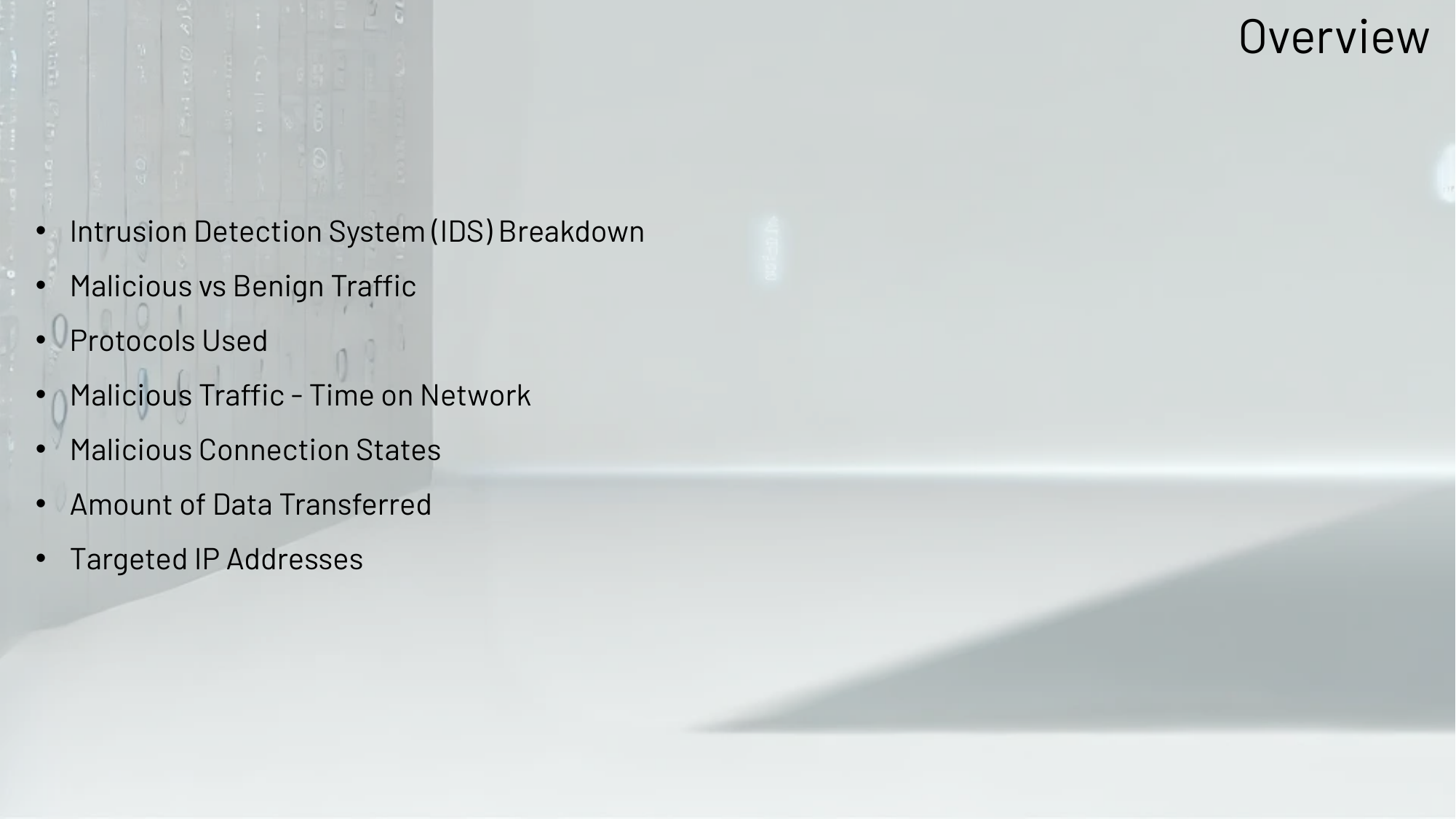

Overview

Intrusion Detection System (IDS) Breakdown
Malicious vs Benign Traffic
Protocols Used
Malicious Traffic - Time on Network
Malicious Connection States
Amount of Data Transferred
Targeted IP Addresses